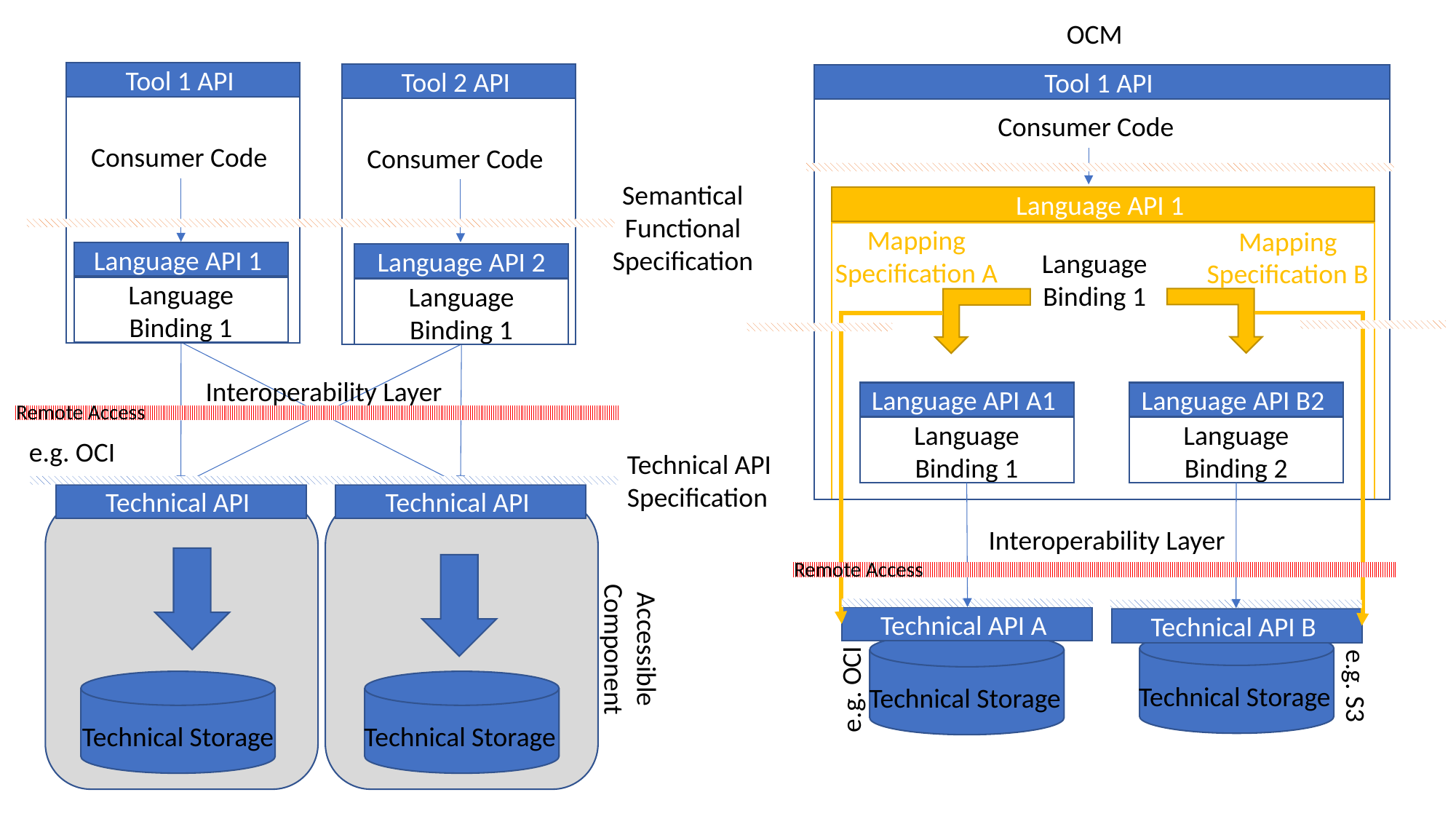

OCM
Tool 1 API

Consumer Code
Tool 2 API

Consumer Code
Tool 1 API

Consumer Code

Semantical
Functional
Specification
Language API 1

Language
Binding 1
Mapping
Specification A
Mapping
Specification B

Language API 1
Language
Binding 1

Language API 2
Language
Binding 1

Interoperability Layer
Language API A1
Language
Binding 1

Language API B2
Language
Binding 2

Remote Access

e.g. OCI
Technical API
Specification

Technical API
Technical API

Interoperability Layer

Remote Access

Technical API A
Technical API B
Accessible
Component

e.g. S3
e.g. OCI

Technical Storage
Technical Storage
Technical Storage
Technical Storage